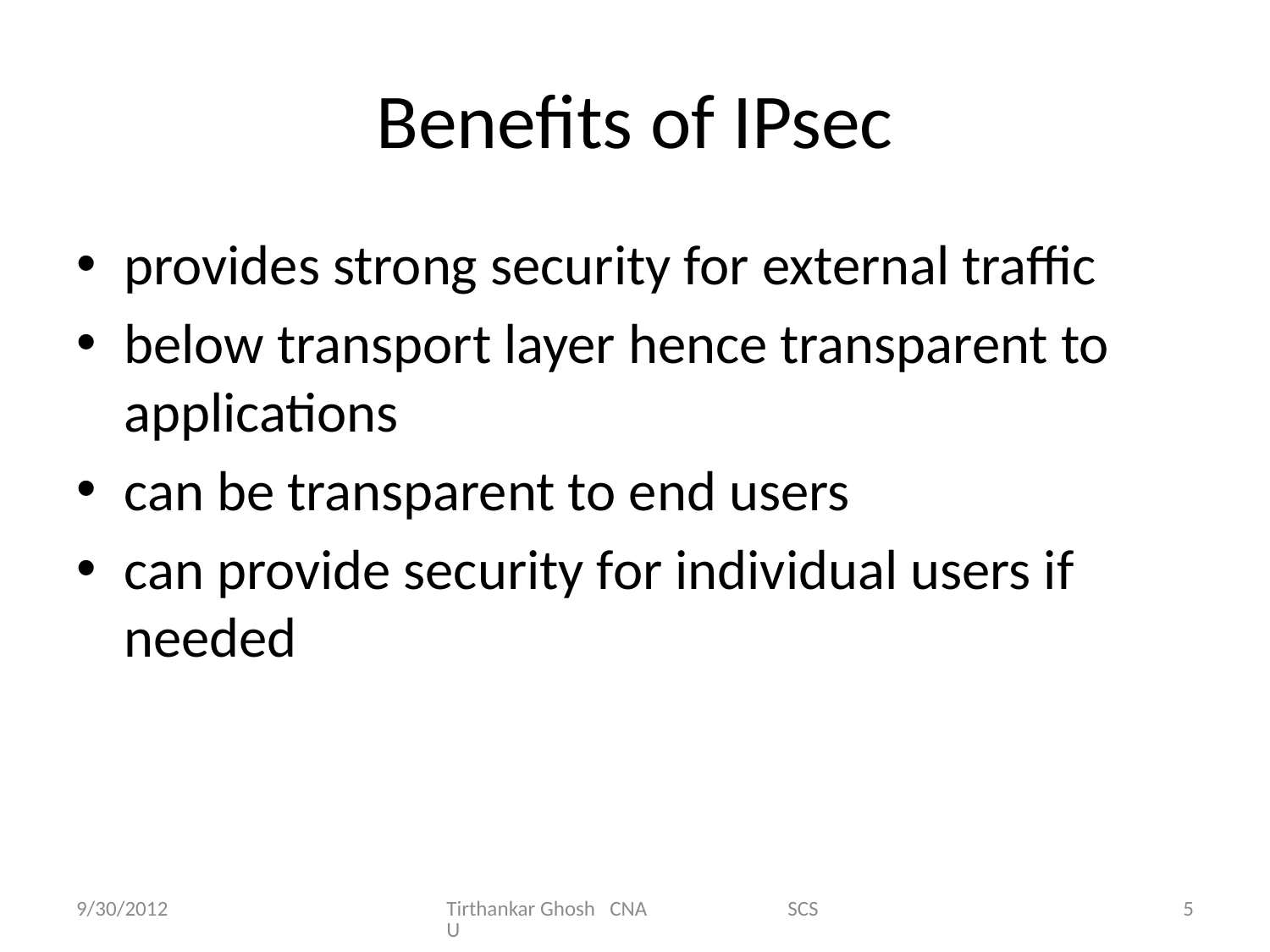

# Benefits of IPsec
provides strong security for external traffic
below transport layer hence transparent to applications
can be transparent to end users
can provide security for individual users if needed
9/30/2012
Tirthankar Ghosh   CNA                             SCSU
5